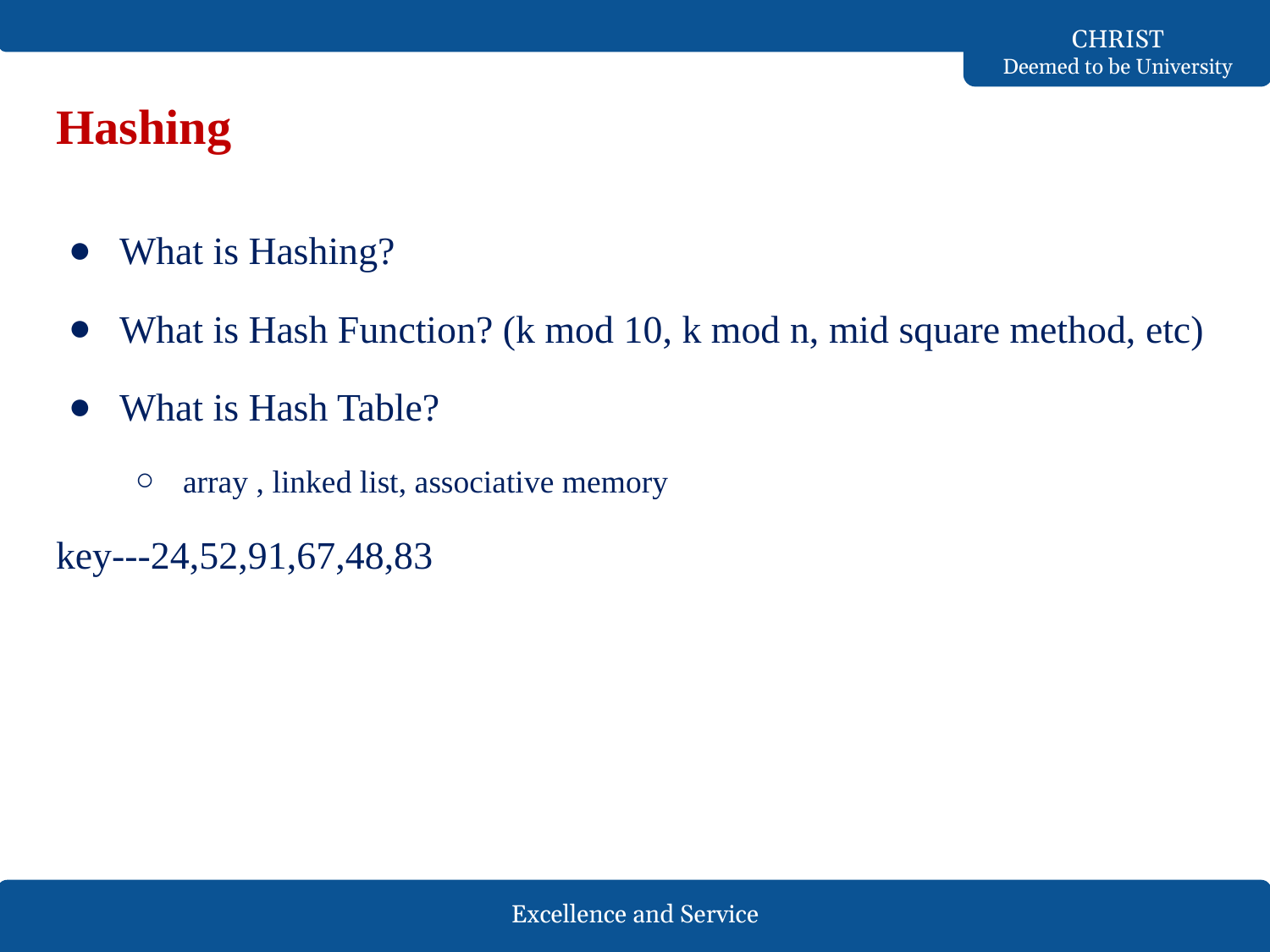

# Hashing
What is Hashing?
What is Hash Function? (k mod 10, k mod n, mid square method, etc)
What is Hash Table?
array , linked list, associative memory
key---24,52,91,67,48,83